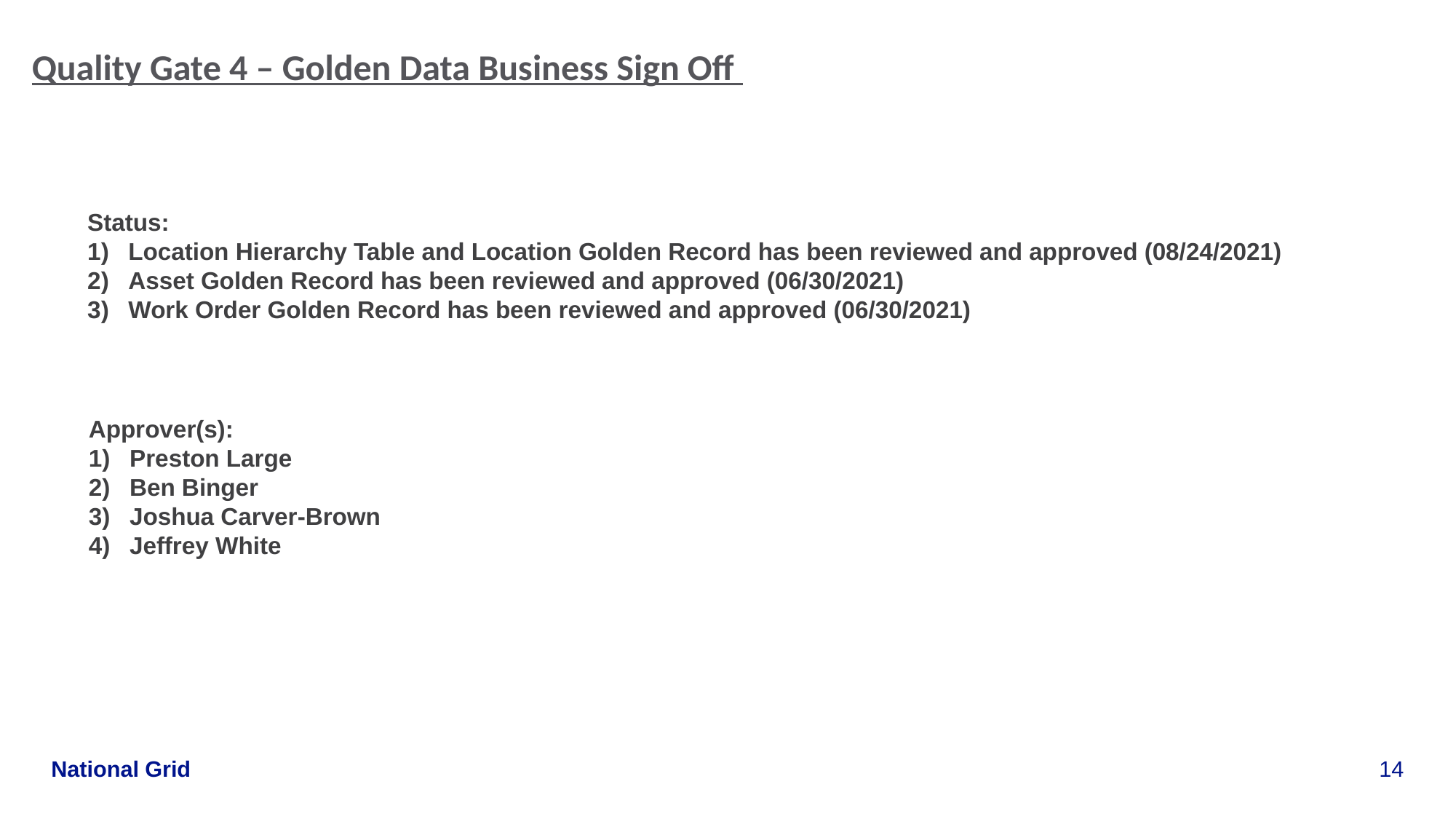

Quality Gate 4 – Golden Data Business Sign Off
Status:
Location Hierarchy Table and Location Golden Record has been reviewed and approved (08/24/2021)
Asset Golden Record has been reviewed and approved (06/30/2021)
Work Order Golden Record has been reviewed and approved (06/30/2021)

Approver(s):
Preston Large
Ben Binger
Joshua Carver-Brown
Jeffrey White